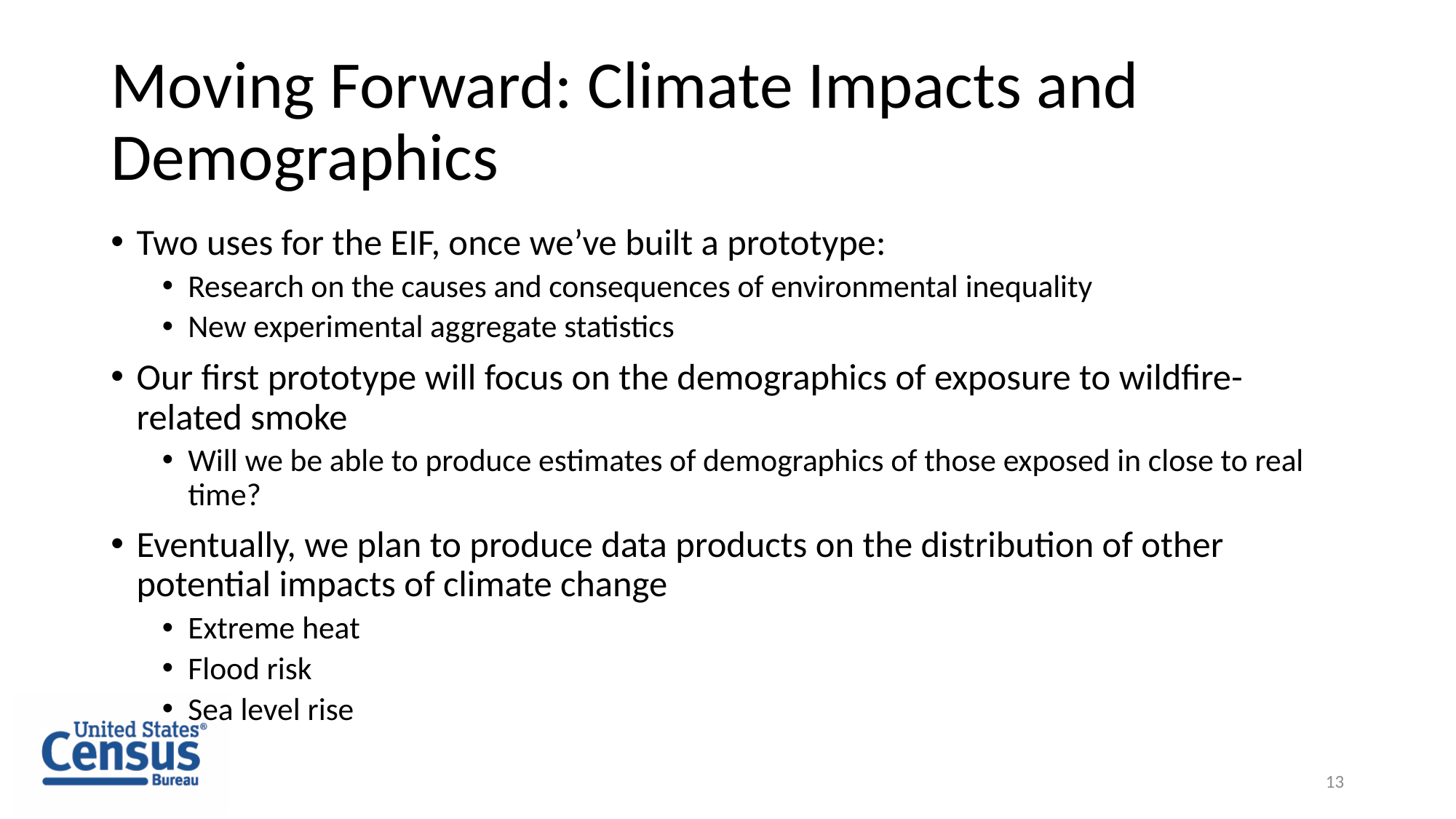

# Moving Forward: Climate Impacts and Demographics
Two uses for the EIF, once we’ve built a prototype:
Research on the causes and consequences of environmental inequality
New experimental aggregate statistics
Our first prototype will focus on the demographics of exposure to wildfire-related smoke
Will we be able to produce estimates of demographics of those exposed in close to real time?
Eventually, we plan to produce data products on the distribution of other potential impacts of climate change
Extreme heat
Flood risk
Sea level rise
13